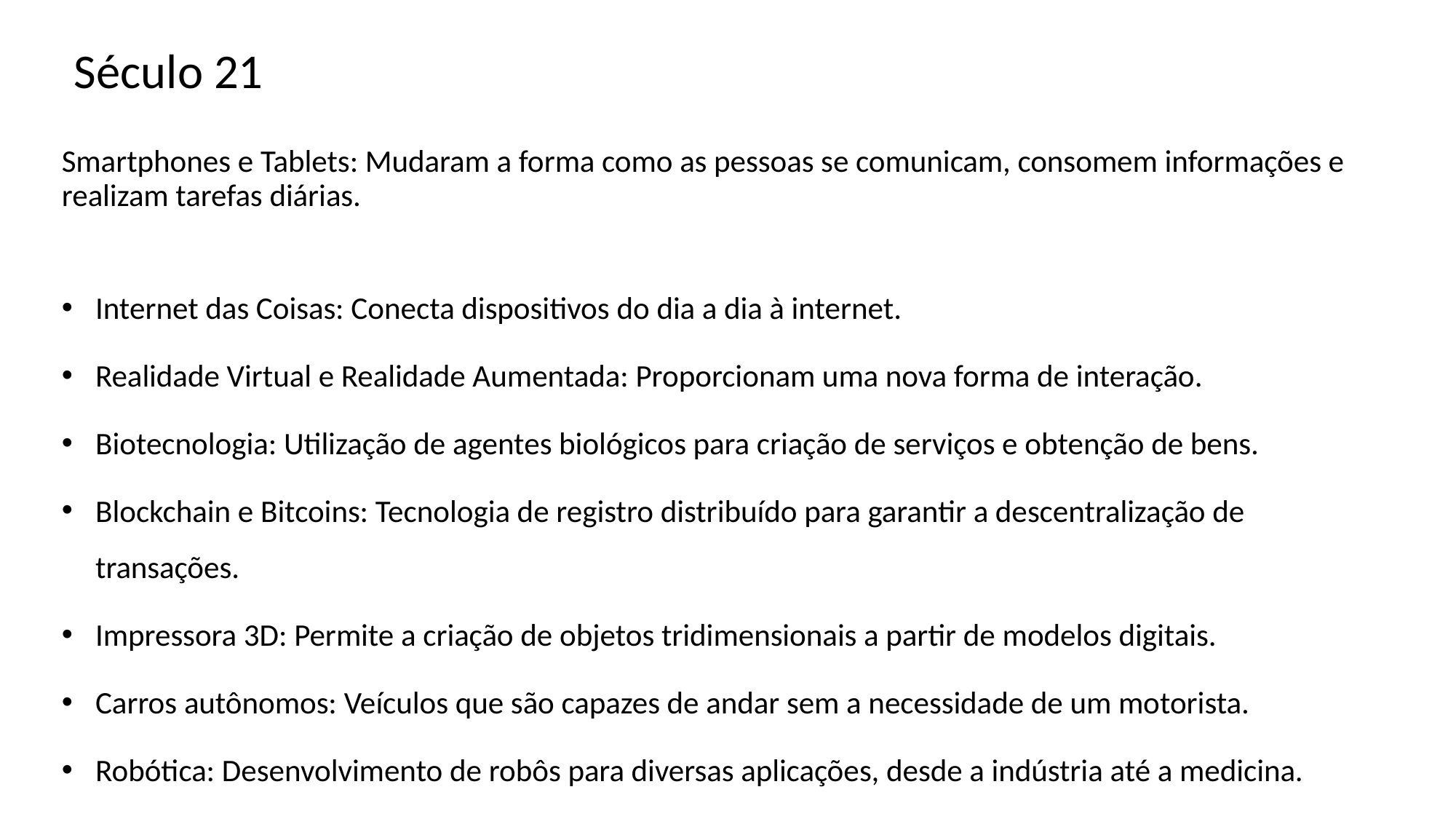

Século 21
Smartphones e Tablets: Mudaram a forma como as pessoas se comunicam, consomem informações e realizam tarefas diárias.

Internet das Coisas: Conecta dispositivos do dia a dia à internet.
Realidade Virtual e Realidade Aumentada: Proporcionam uma nova forma de interação.
Biotecnologia: Utilização de agentes biológicos para criação de serviços e obtenção de bens.
Blockchain e Bitcoins: Tecnologia de registro distribuído para garantir a descentralização de transações.
Impressora 3D: Permite a criação de objetos tridimensionais a partir de modelos digitais.
Carros autônomos: Veículos que são capazes de andar sem a necessidade de um motorista.
Robótica: Desenvolvimento de robôs para diversas aplicações, desde a indústria até a medicina.